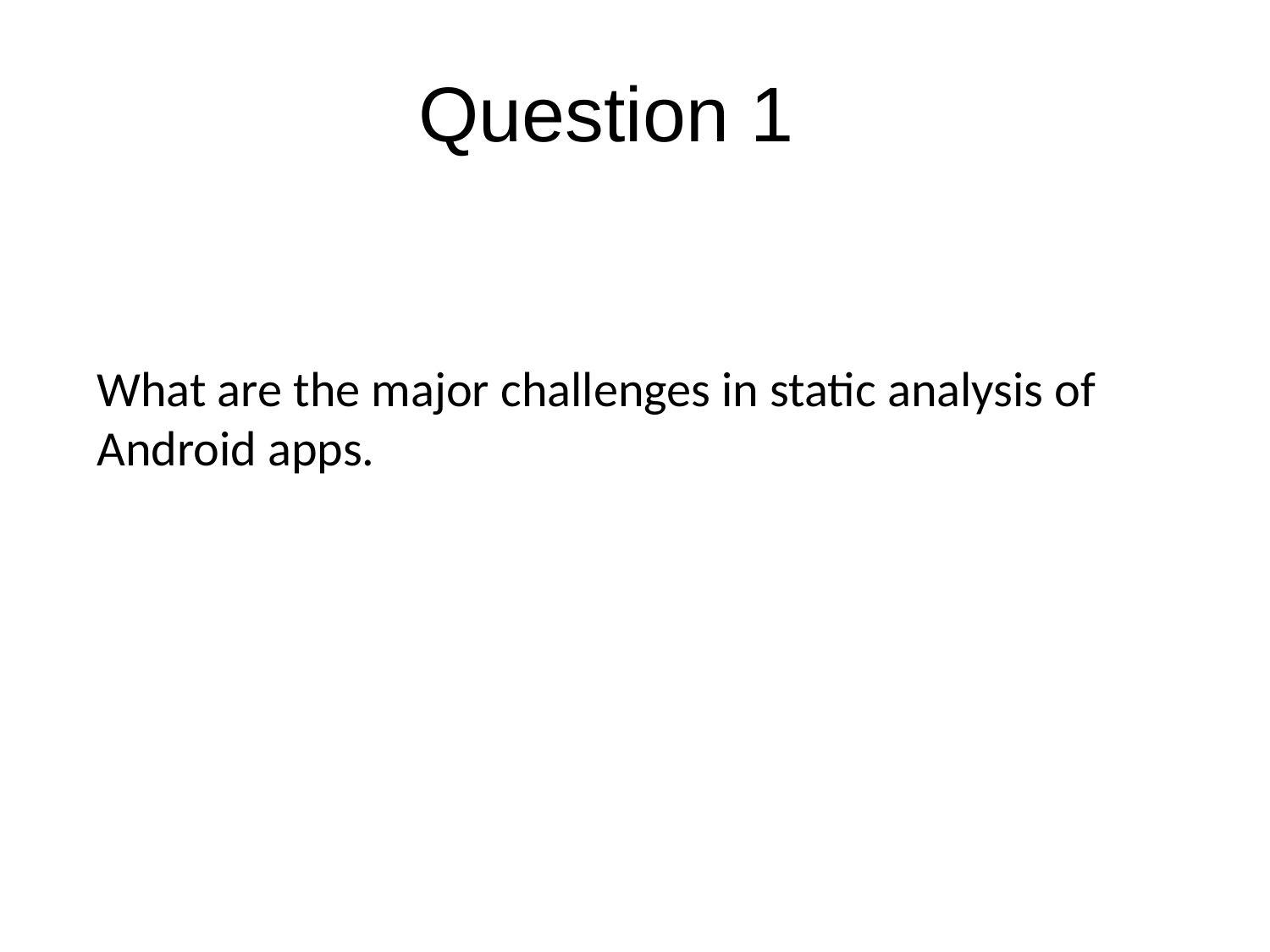

# Question 1
What are the major challenges in static analysis of Android apps.